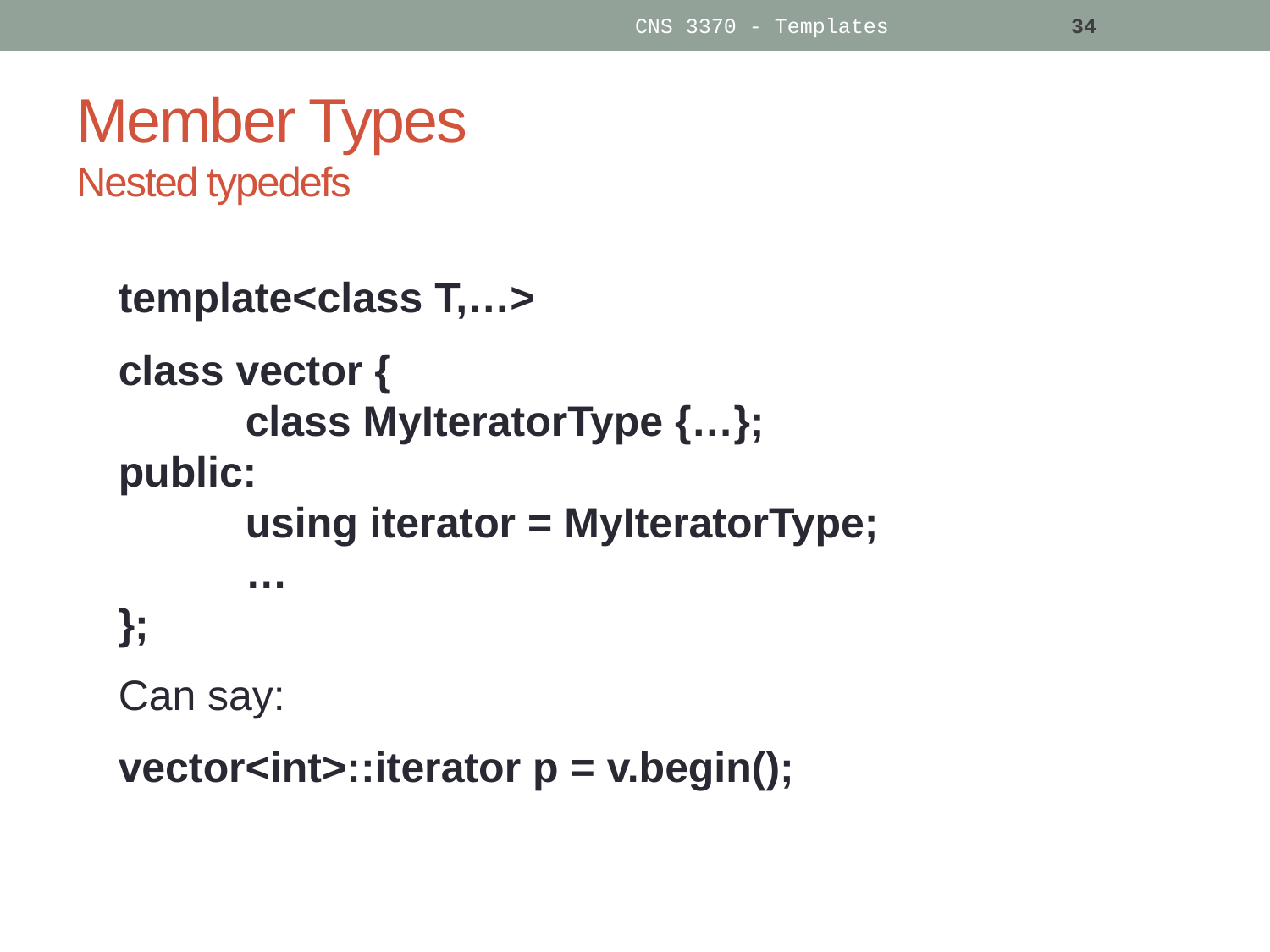

CNS 3370 - Templates
34
# Member Types Nested typedefs
template<class T,…>
class vector {
 	class MyIteratorType {…};
public:
	using iterator = MyIteratorType;
	…
};
Can say:
vector<int>::iterator p = v.begin();